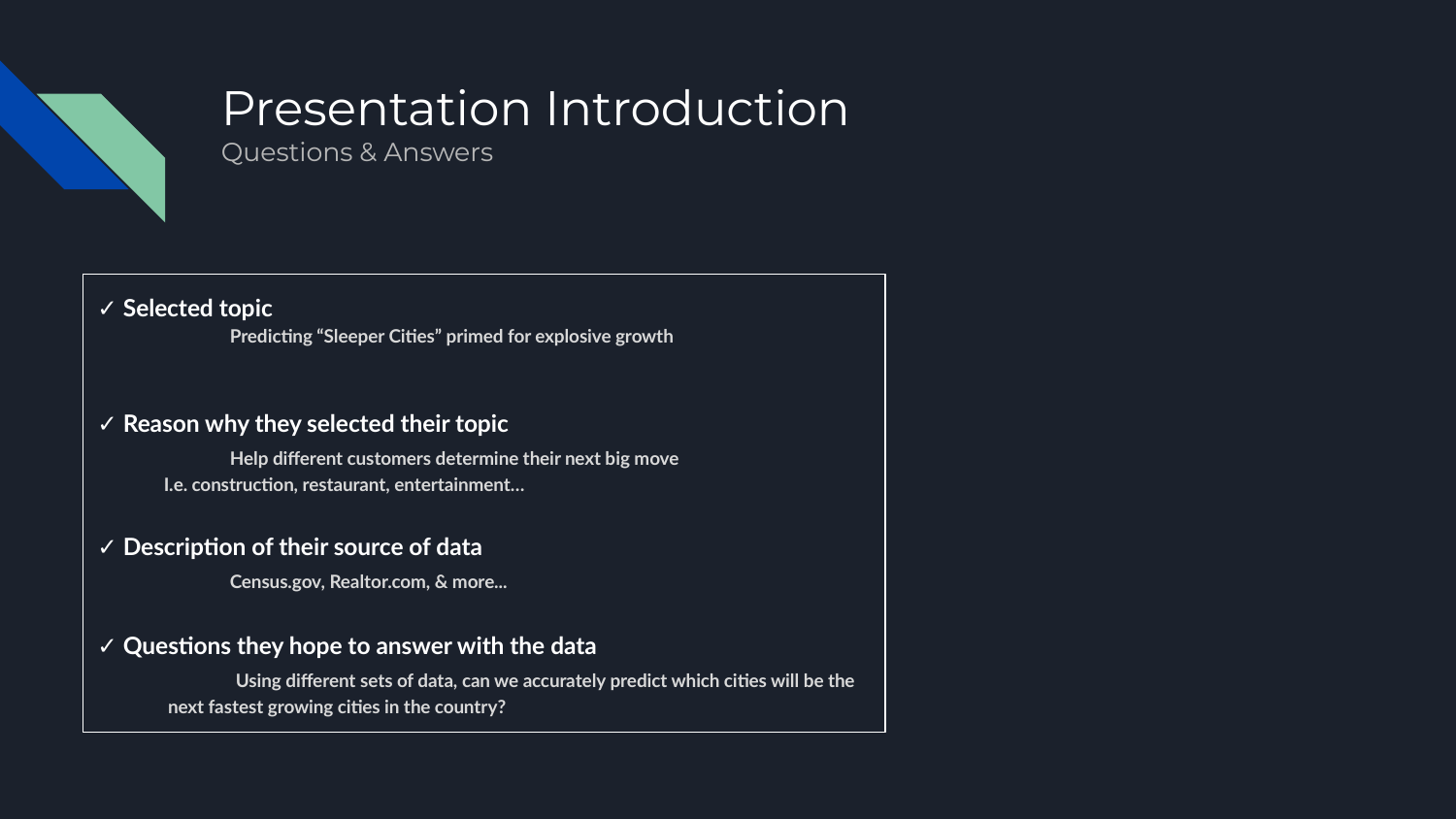

# Presentation Introduction
Questions & Answers
✓ Selected topic
	Predicting “Sleeper Cities” primed for explosive growth

✓ Reason why they selected their topic
 	Help different customers determine their next big move
I.e. construction, restaurant, entertainment…

✓ Description of their source of data
 	Census.gov, Realtor.com, & more...

✓ Questions they hope to answer with the data
	 Using different sets of data, can we accurately predict which cities will be the
 next fastest growing cities in the country?